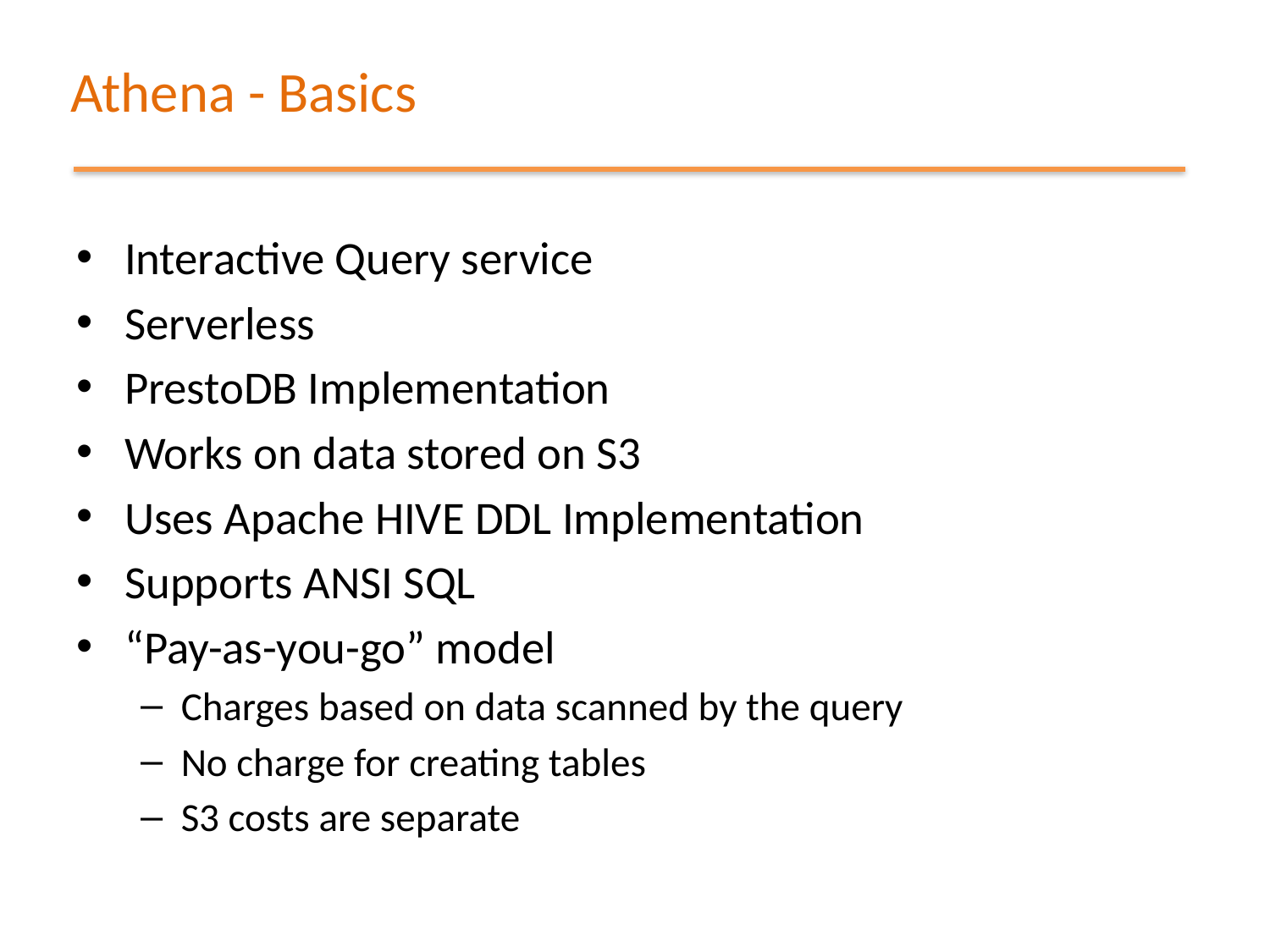

# Athena - Basics
Interactive Query service
Serverless
PrestoDB Implementation
Works on data stored on S3
Uses Apache HIVE DDL Implementation
Supports ANSI SQL
“Pay-as-you-go” model
Charges based on data scanned by the query
No charge for creating tables
S3 costs are separate